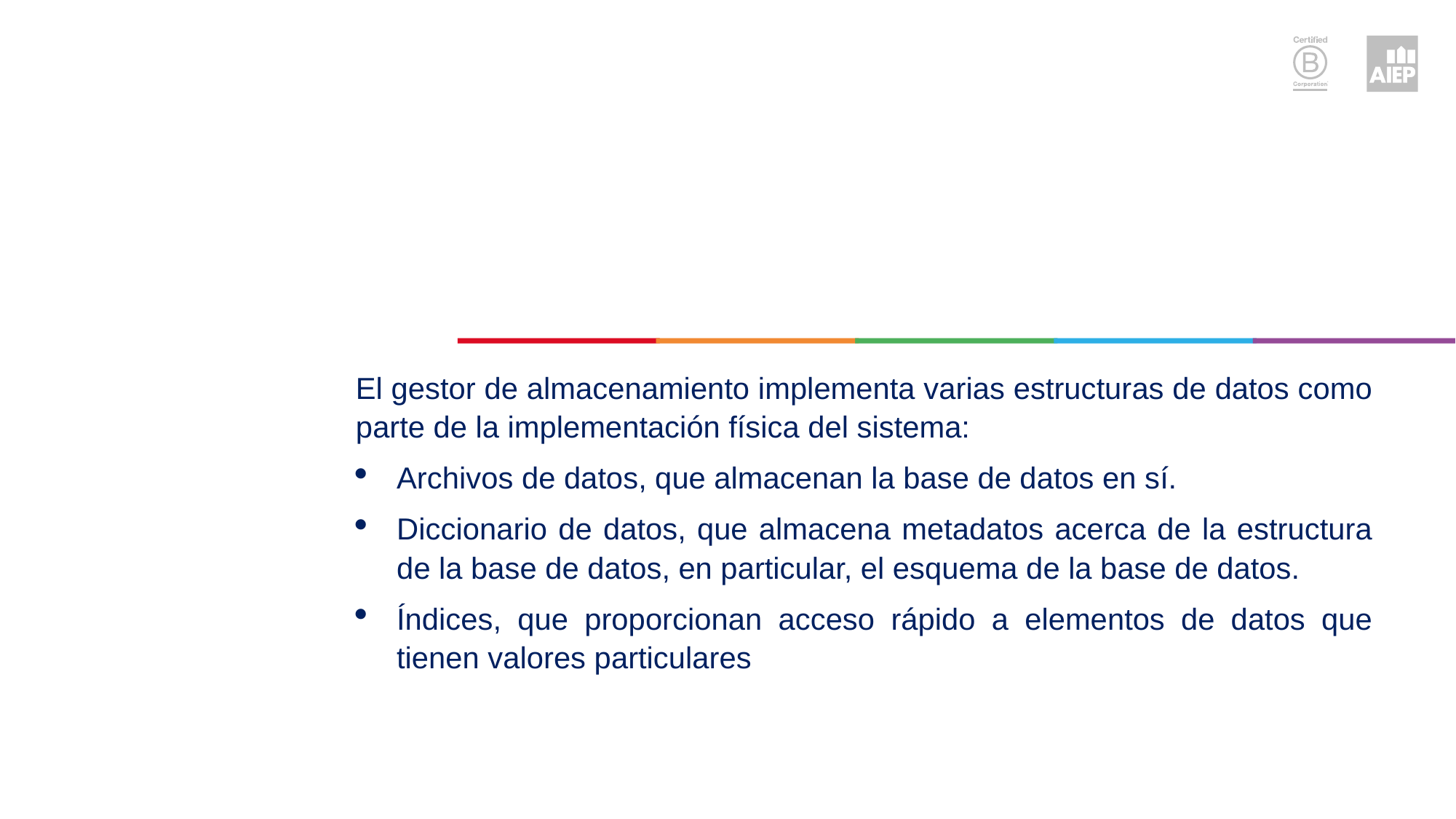

#
El gestor de almacenamiento implementa varias estructuras de datos como parte de la implementación física del sistema:
Archivos de datos, que almacenan la base de datos en sí.
Diccionario de datos, que almacena metadatos acerca de la estructura de la base de datos, en particular, el esquema de la base de datos.
Índices, que proporcionan acceso rápido a elementos de datos que tienen valores particulares